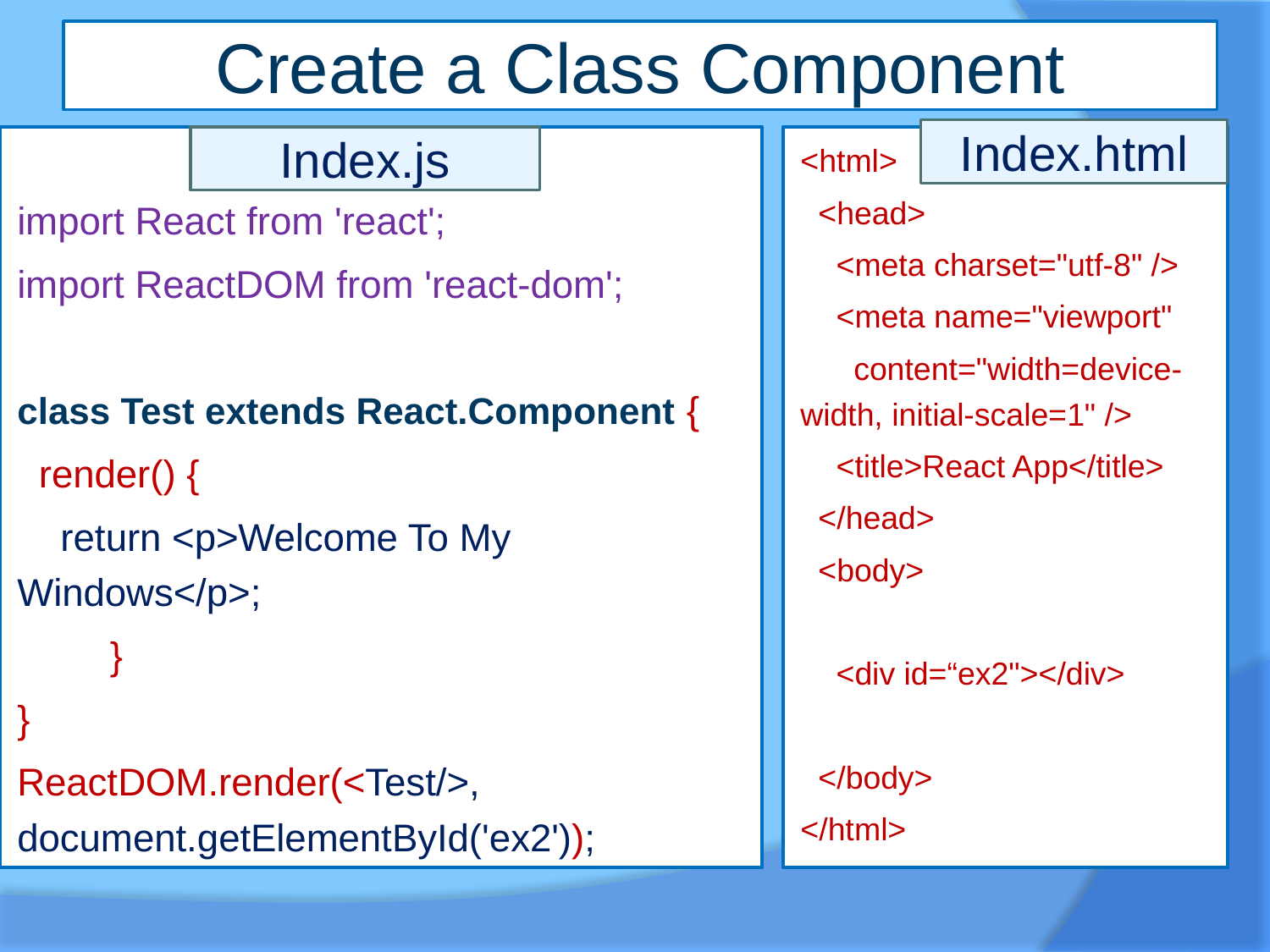

# Create a Class Component
Index.html

import React from 'react';
import ReactDOM from 'react-dom';

class Test extends React.Component {
  render() {
    return <p>Welcome To My Windows</p>;
  		}
}
ReactDOM.render(<Test/>, document.getElementById('ex2'));
Index.js
<html>
  <head>
    <meta charset="utf-8" />
    <meta name="viewport"
      content="width=device-width, initial-scale=1" />
    <title>React App</title>
  </head>
  <body>

    <div id=“ex2"></div>

  </body>
</html>